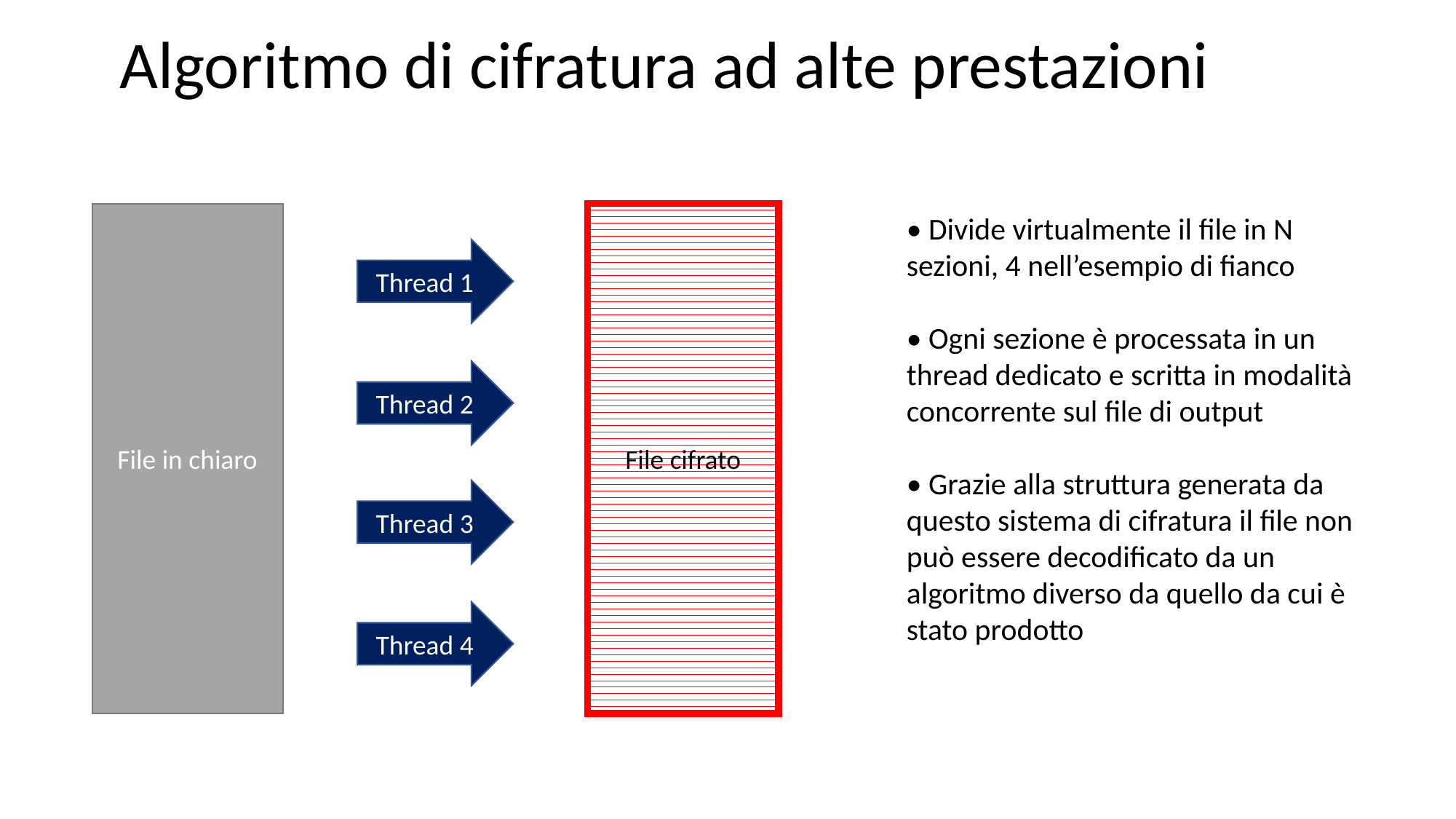

Algoritmo di cifratura ad alte prestazioni

File in chiaro
File cifrato
• Divide virtualmente il file in N sezioni, 4 nell’esempio di fianco

• Ogni sezione è processata in un thread dedicato e scritta in modalità concorrente sul file di output

• Grazie alla struttura generata da questo sistema di cifratura il file non può essere decodificato da un algoritmo diverso da quello da cui è stato prodotto
Thread 1
Thread 2
Thread 3
Thread 4